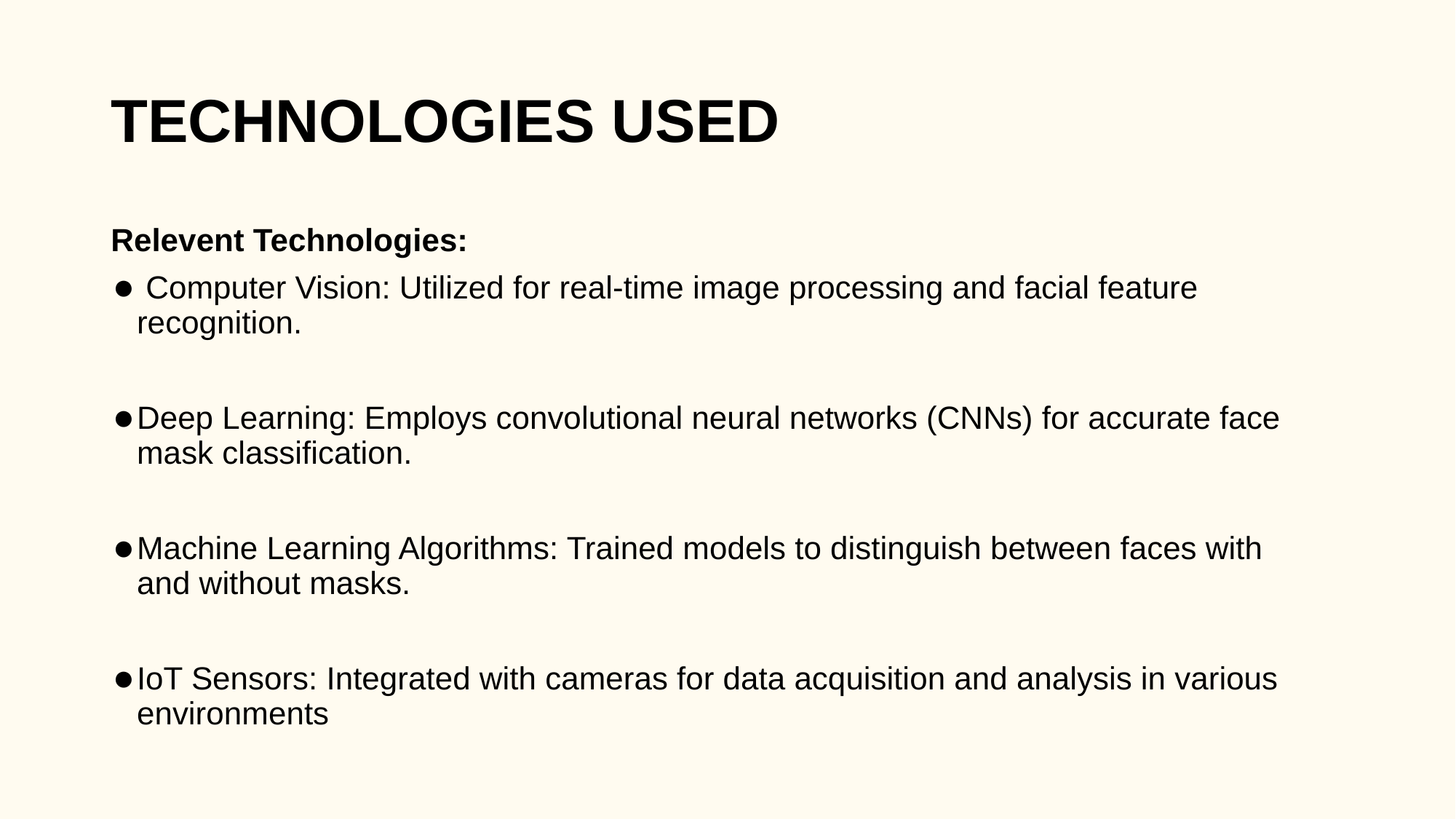

# TECHNOLOGIES USED
Relevent Technologies:
 Computer Vision: Utilized for real-time image processing and facial feature recognition.

Deep Learning: Employs convolutional neural networks (CNNs) for accurate face mask classification.

Machine Learning Algorithms: Trained models to distinguish between faces with and without masks.

IoT Sensors: Integrated with cameras for data acquisition and analysis in various environments